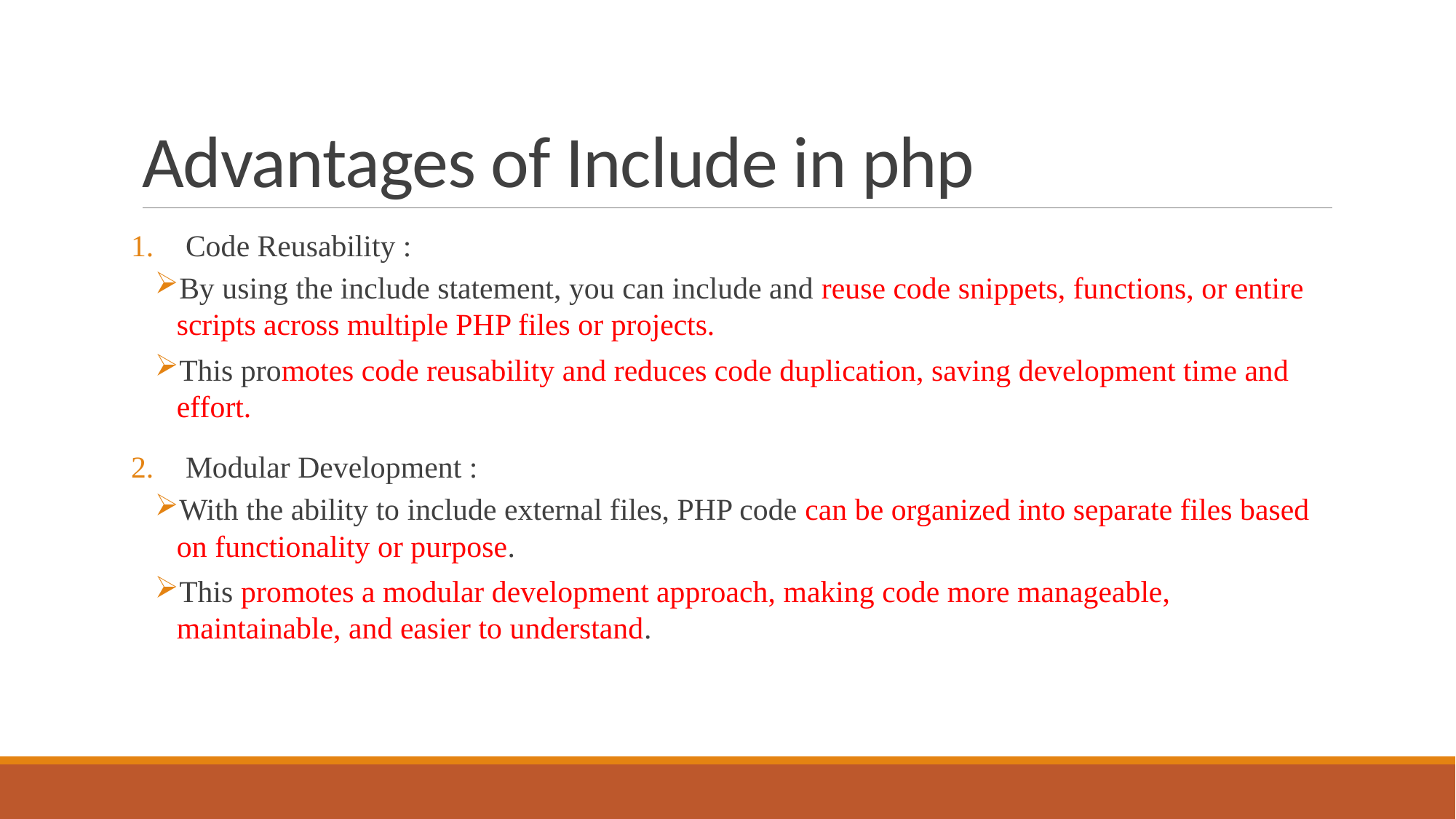

# Advantages of Include in php
Code Reusability :
By using the include statement, you can include and reuse code snippets, functions, or entire scripts across multiple PHP files or projects.
This promotes code reusability and reduces code duplication, saving development time and effort.
Modular Development :
With the ability to include external files, PHP code can be organized into separate files based on functionality or purpose.
This promotes a modular development approach, making code more manageable, maintainable, and easier to understand.